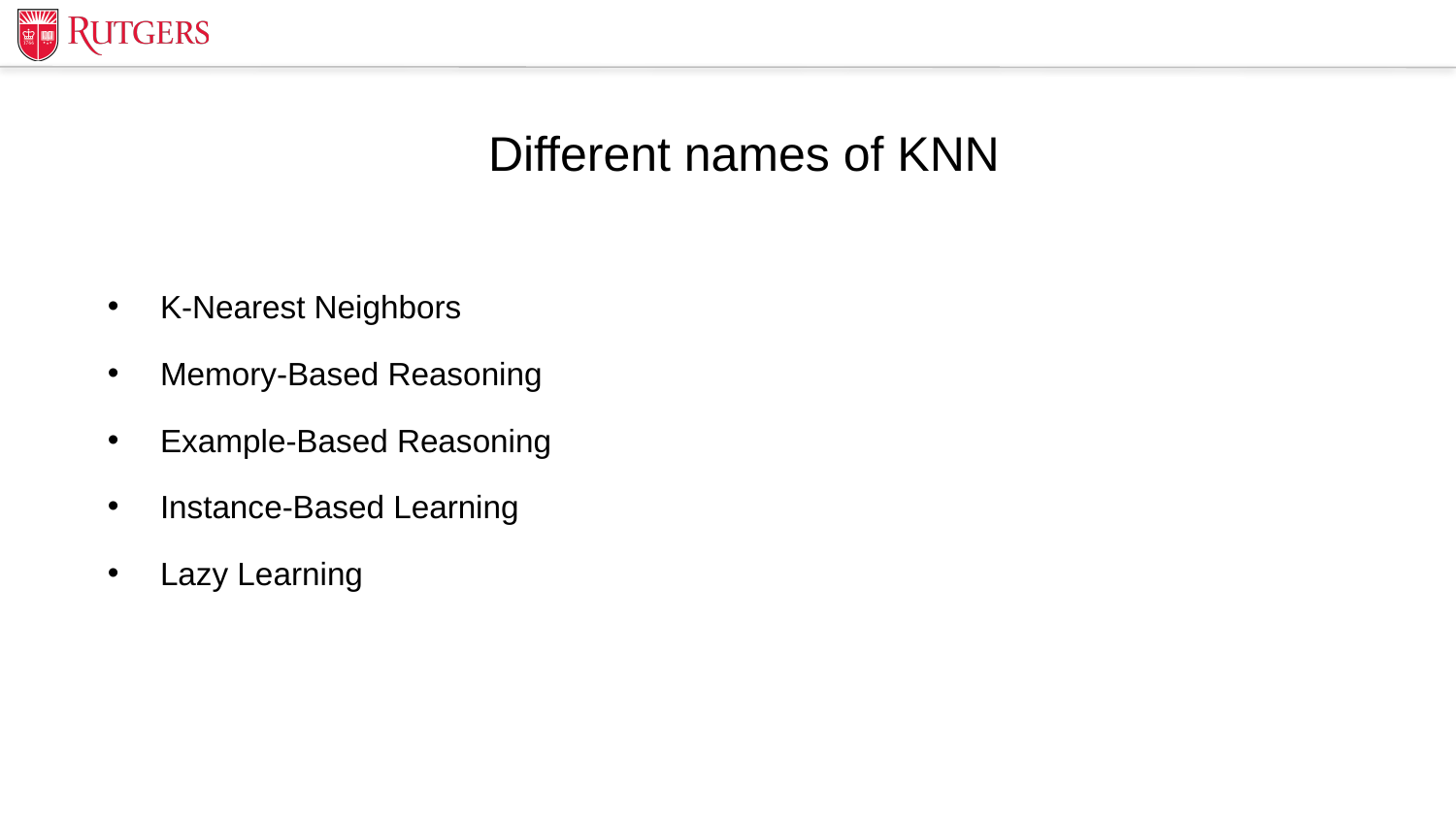

Different names of KNN

K-Nearest Neighbors
Memory-Based Reasoning
Example-Based Reasoning
Instance-Based Learning
Lazy Learning